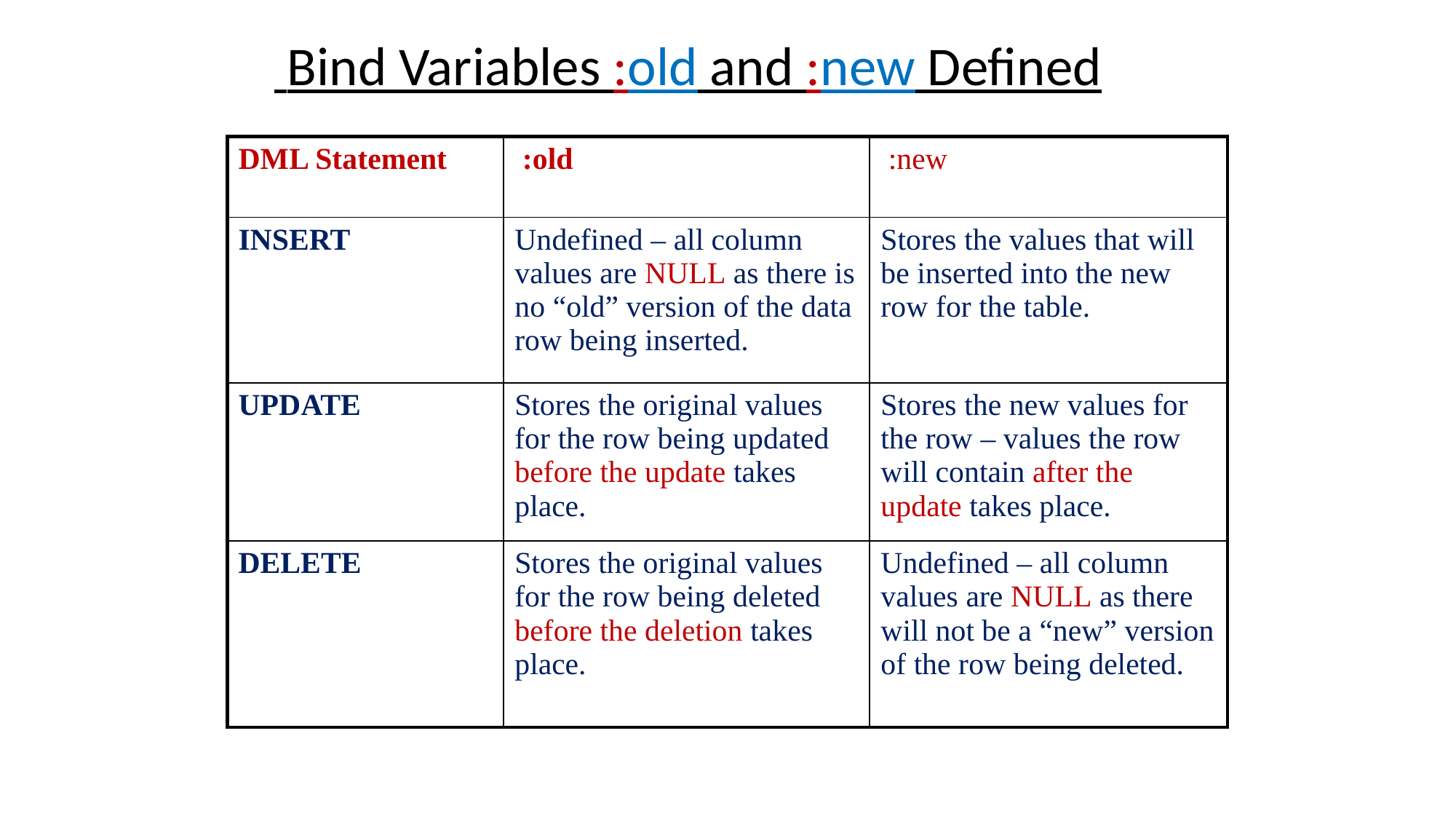

# Bind Variables :old and :new Defined

| DML Statement | :old | :new |
| --- | --- | --- |
| INSERT | Undefined – all column values are NULL as there is no “old” version of the data row being inserted. | Stores the values that will be inserted into the new row for the table. |
| UPDATE | Stores the original values for the row being updated before the update takes place. | Stores the new values for the row – values the row will contain after the update takes place. |
| DELETE | Stores the original values for the row being deleted before the deletion takes place. | Undefined – all column values are NULL as there will not be a “new” version of the row being deleted. |